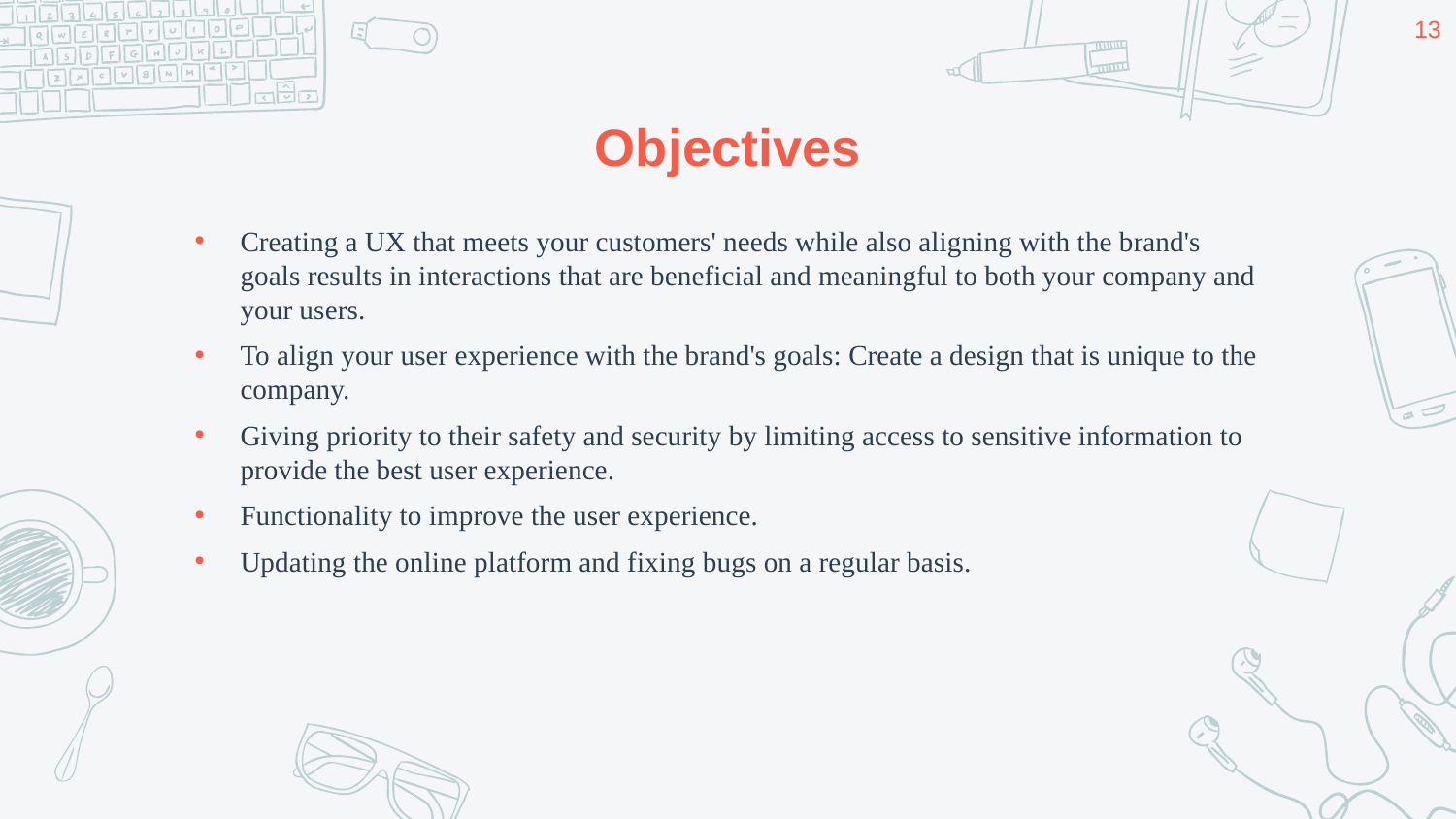

13
# Objectives
Creating a UX that meets your customers' needs while also aligning with the brand's goals results in interactions that are beneficial and meaningful to both your company and your users.
To align your user experience with the brand's goals: Create a design that is unique to the company.
Giving priority to their safety and security by limiting access to sensitive information to provide the best user experience.
Functionality to improve the user experience.
Updating the online platform and fixing bugs on a regular basis.